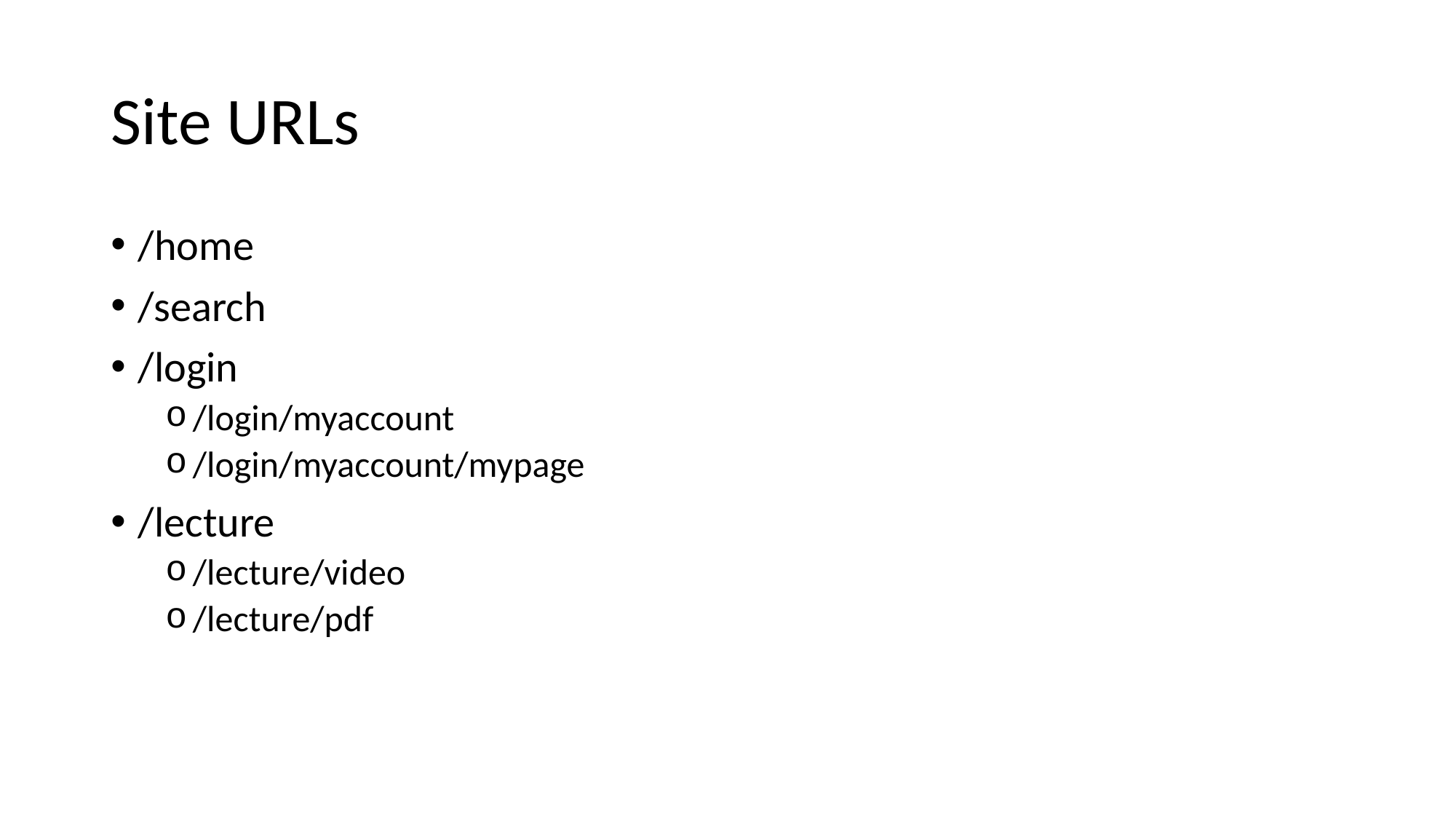

# Site URLs
/home
/search
/login
/login/myaccount
/login/myaccount/mypage
/lecture
/lecture/video
/lecture/pdf